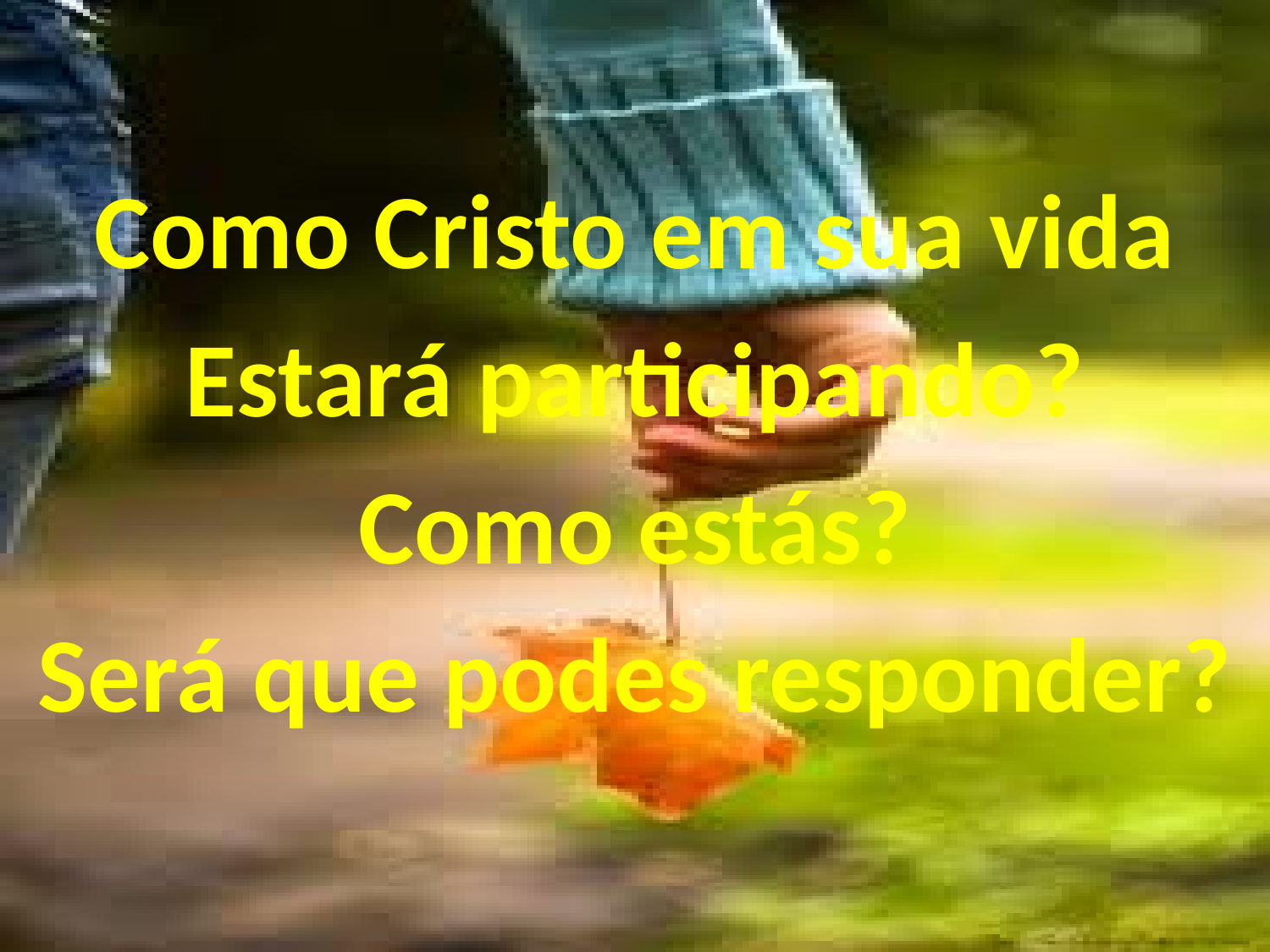

Como Cristo em sua vida
Estará participando?
Como estás?
Será que podes responder?